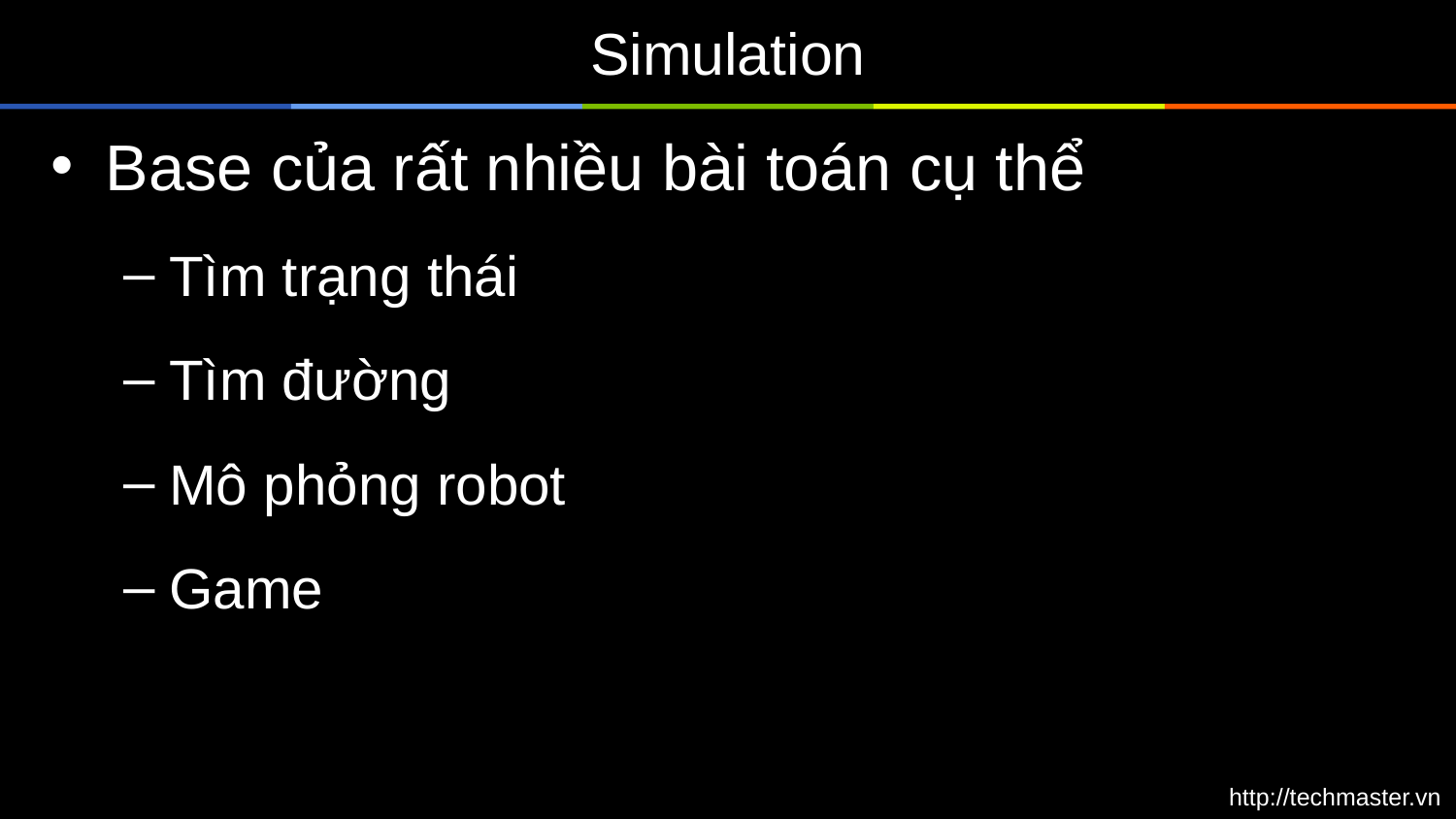

# Simulation
Base của rất nhiều bài toán cụ thể
Tìm trạng thái
Tìm đường
Mô phỏng robot
Game
1
0